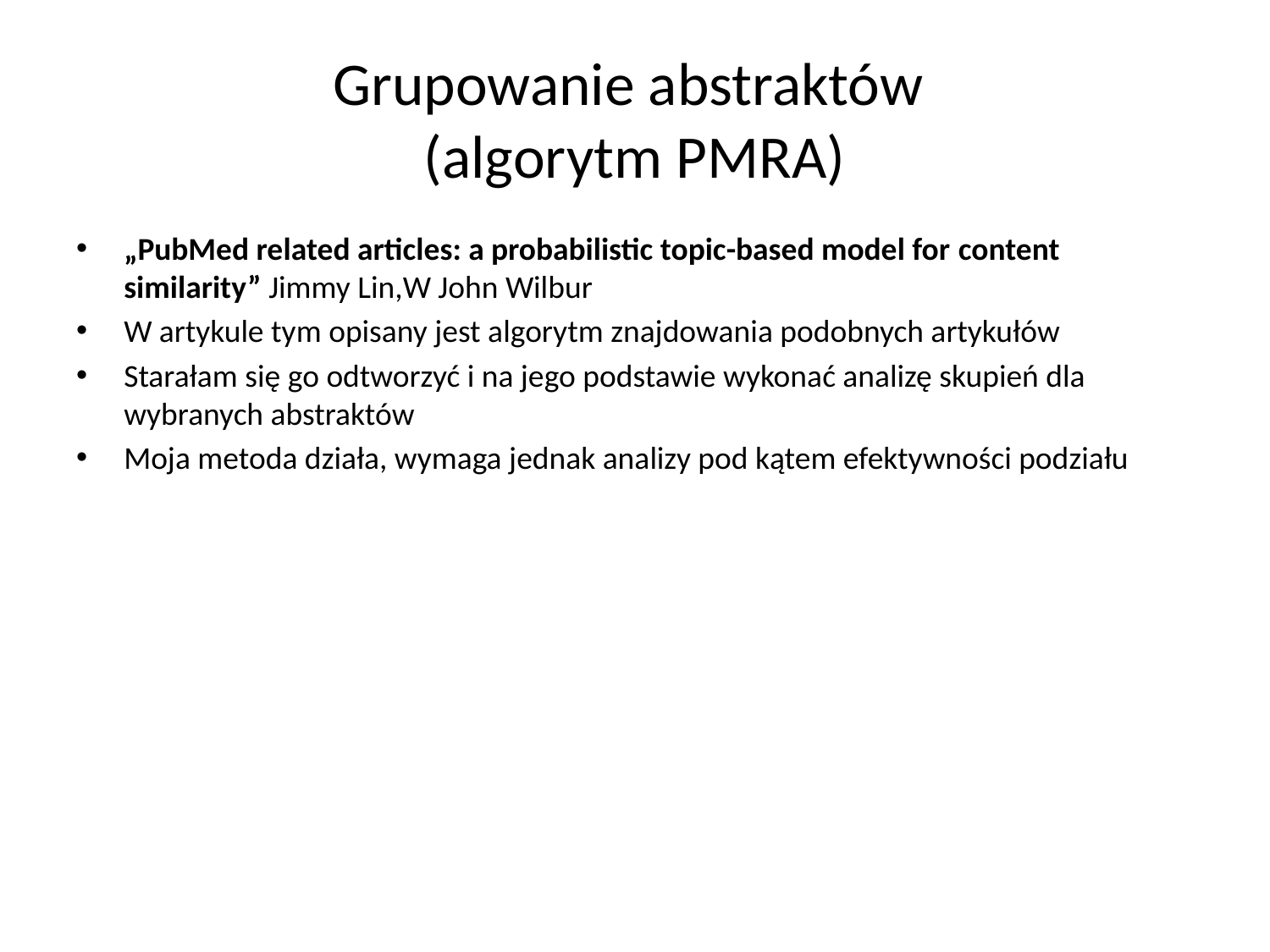

# Grupowanie abstraktów (algorytm PMRA)
„PubMed related articles: a probabilistic topic-based model for content similarity” Jimmy Lin,W John Wilbur
W artykule tym opisany jest algorytm znajdowania podobnych artykułów
Starałam się go odtworzyć i na jego podstawie wykonać analizę skupień dla wybranych abstraktów
Moja metoda działa, wymaga jednak analizy pod kątem efektywności podziału